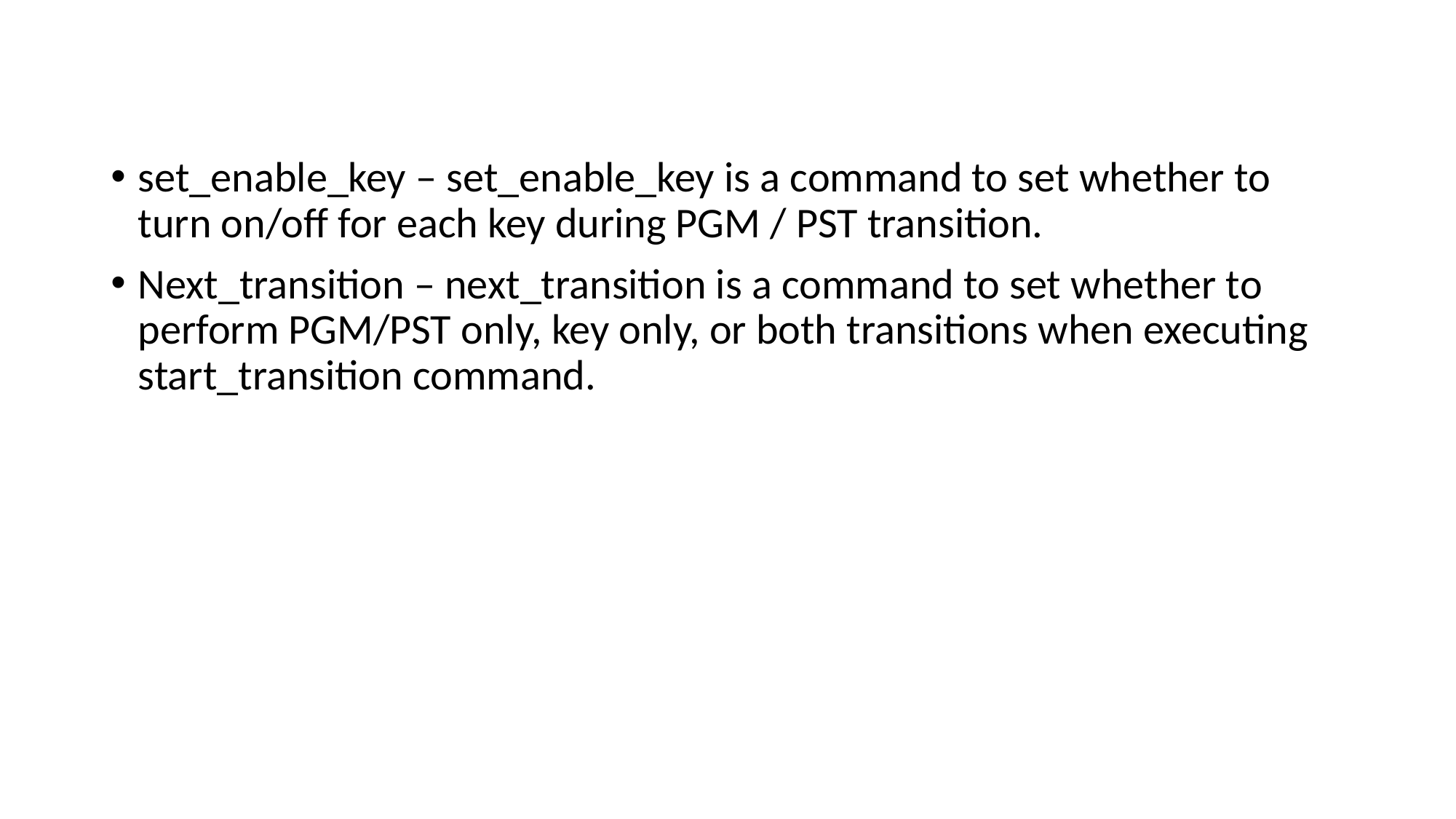

set_enable_key – set_enable_key is a command to set whether to turn on/off for each key during PGM / PST transition.
Next_transition – next_transition is a command to set whether to perform PGM/PST only, key only, or both transitions when executing start_transition command.